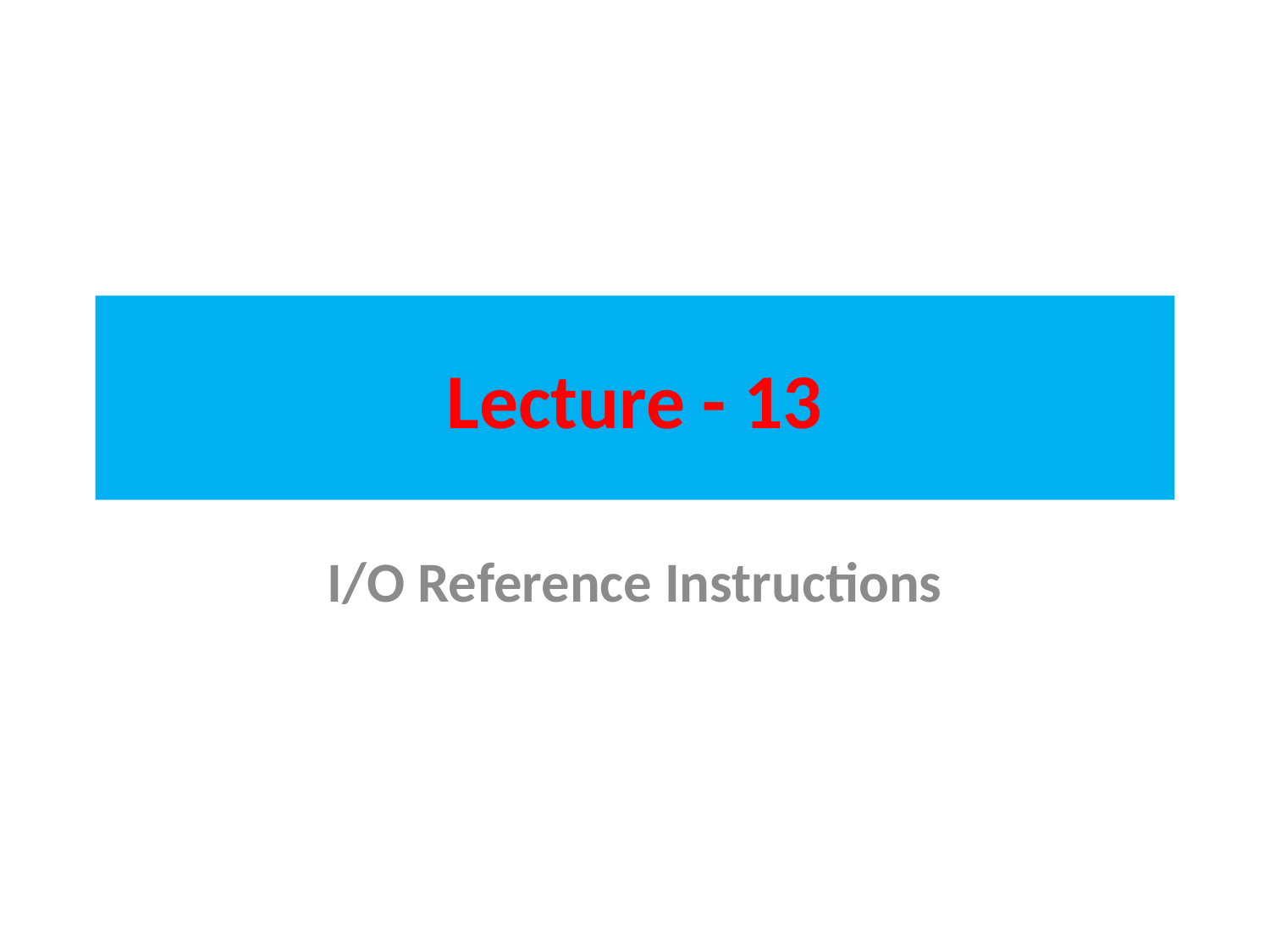

# Lecture - 13
I/O Reference Instructions